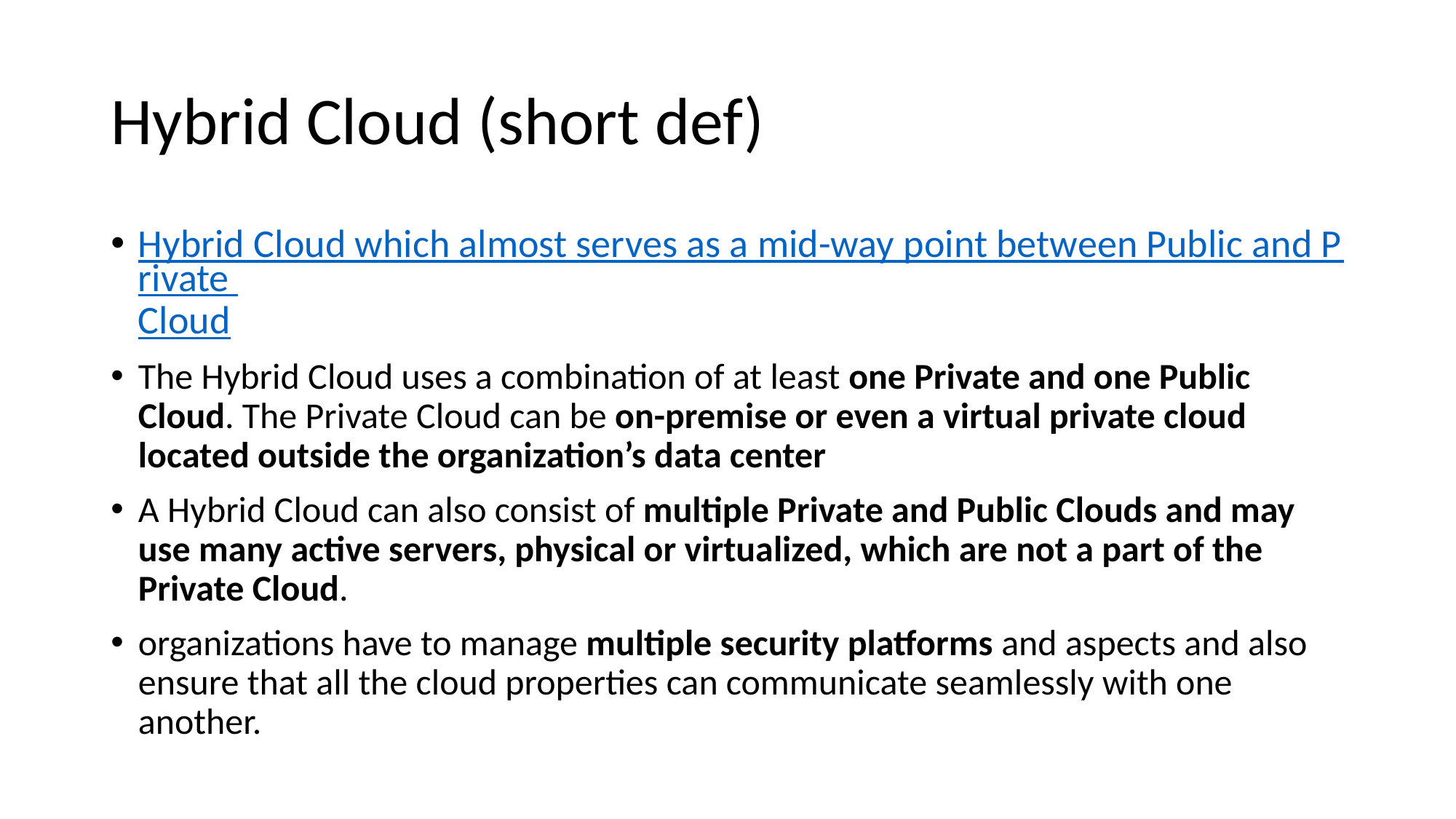

# Hybrid Cloud (short def)
Hybrid Cloud which almost serves as a mid-way point between Public and Private Cloud
The Hybrid Cloud uses a combination of at least one Private and one Public Cloud. The Private Cloud can be on-premise or even a virtual private cloud located outside the organization’s data center
A Hybrid Cloud can also consist of multiple Private and Public Clouds and may use many active servers, physical or virtualized, which are not a part of the Private Cloud.
organizations have to manage multiple security platforms and aspects and also ensure that all the cloud properties can communicate seamlessly with one another.